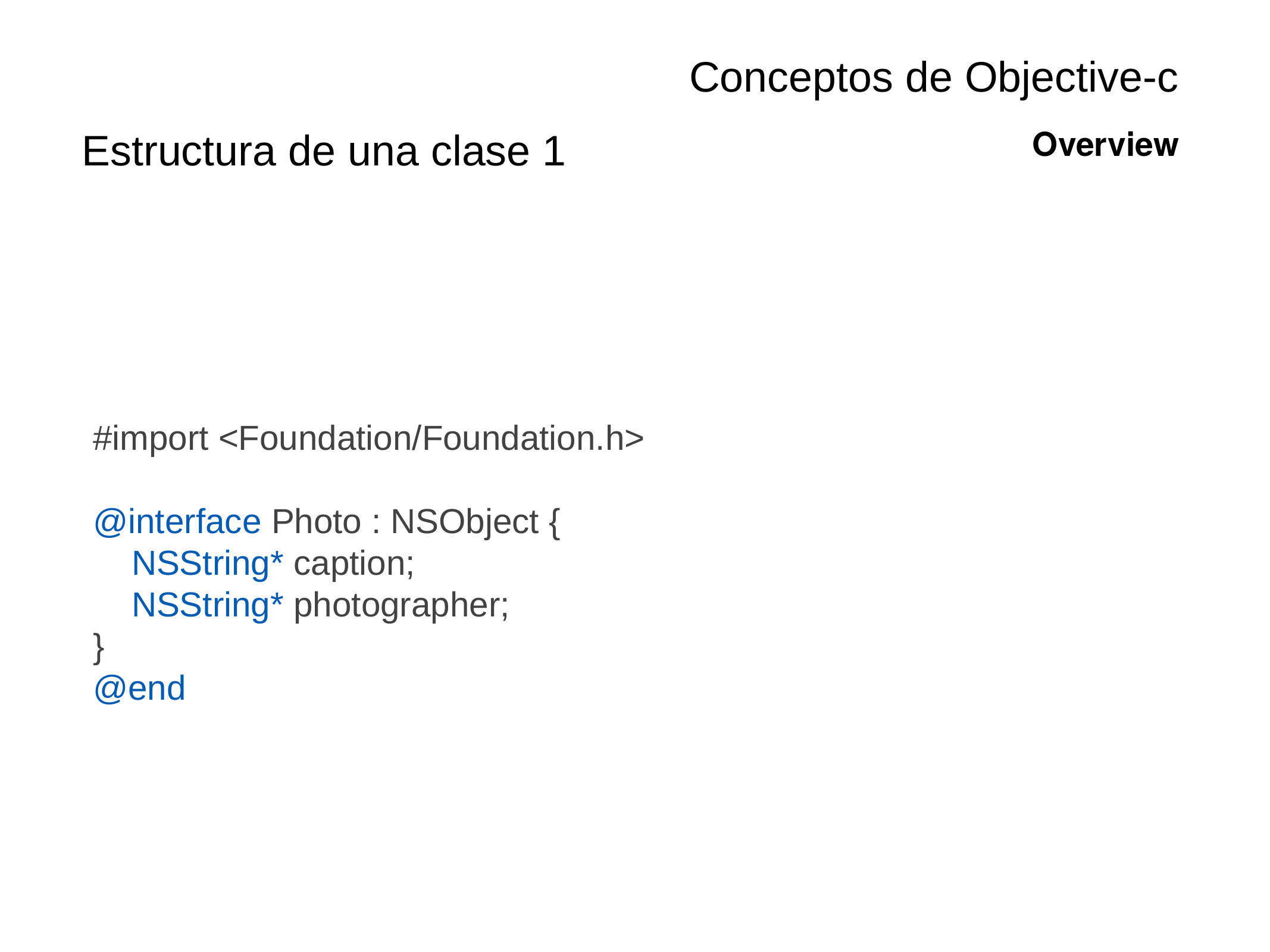

# Conceptos de Objective-c
Estructura de una clase 1
Overview
#import <Foundation/Foundation.h>

@interface Photo : NSObject {
    NSString* caption;
    NSString* photographer;
}
@end